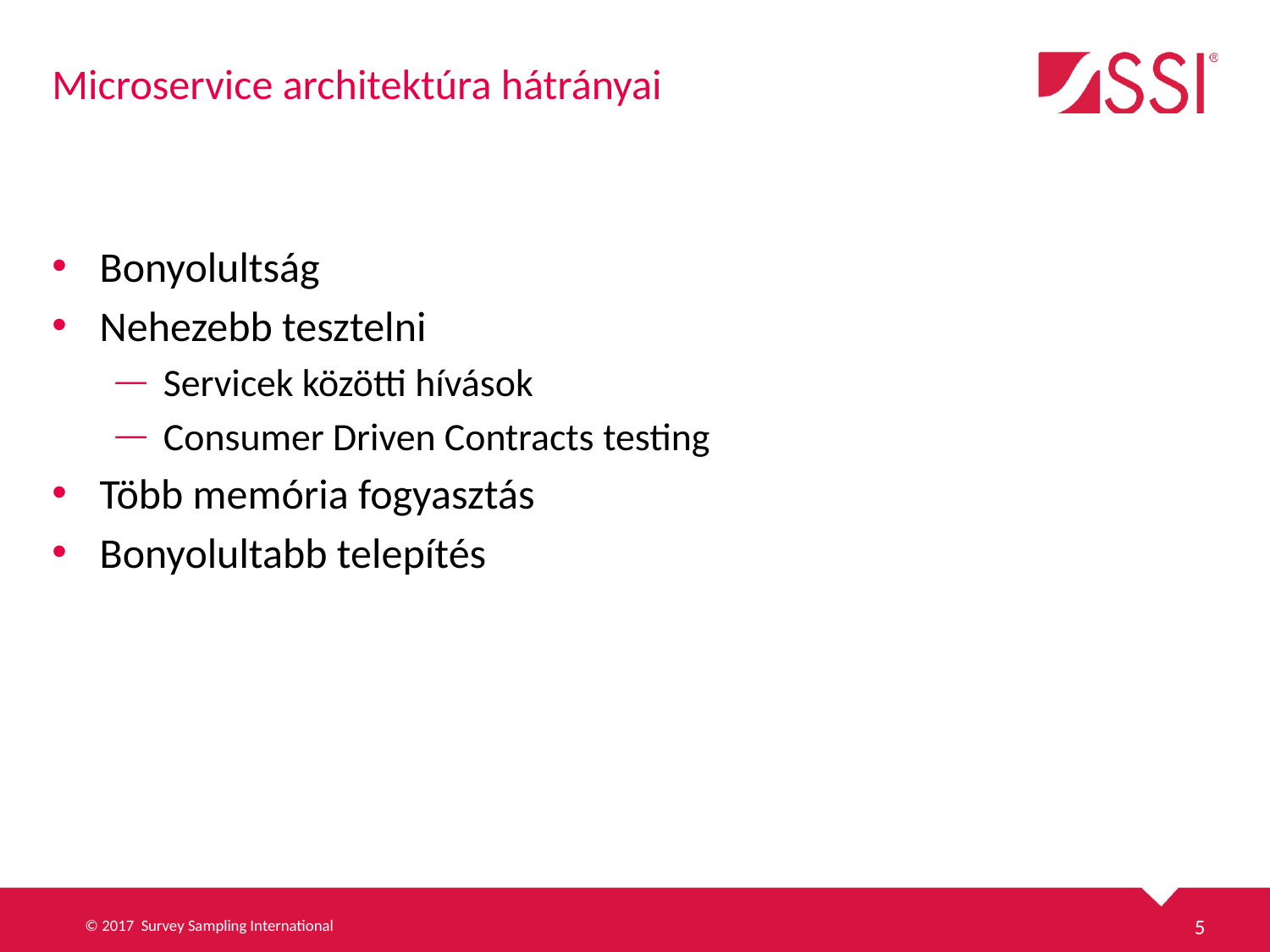

# Microservice architektúra hátrányai
Bonyolultság
Nehezebb tesztelni
Servicek közötti hívások
Consumer Driven Contracts testing
Több memória fogyasztás
Bonyolultabb telepítés

© 2017  Survey Sampling International

5